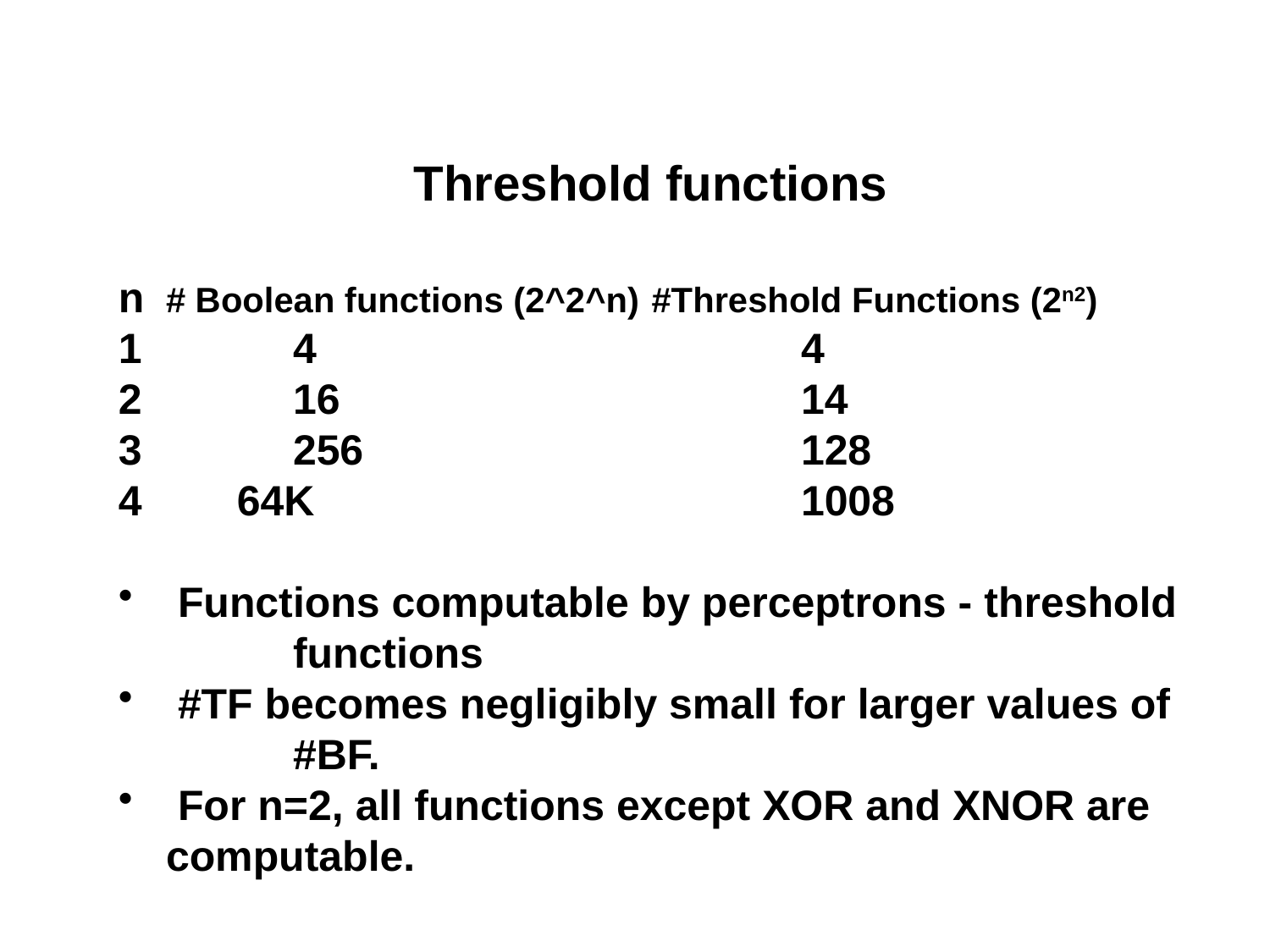

Threshold functions

n 	# Boolean functions (2^2^n) #Threshold Functions (2n2)
1 		4	 			4
2 		16 				14
3 		256 				128
      64K 				1008

 Functions computable by perceptrons - threshold 	functions
 #TF becomes negligibly small for larger values of 	#BF.
 For n=2, all functions except XOR and XNOR are 	computable.